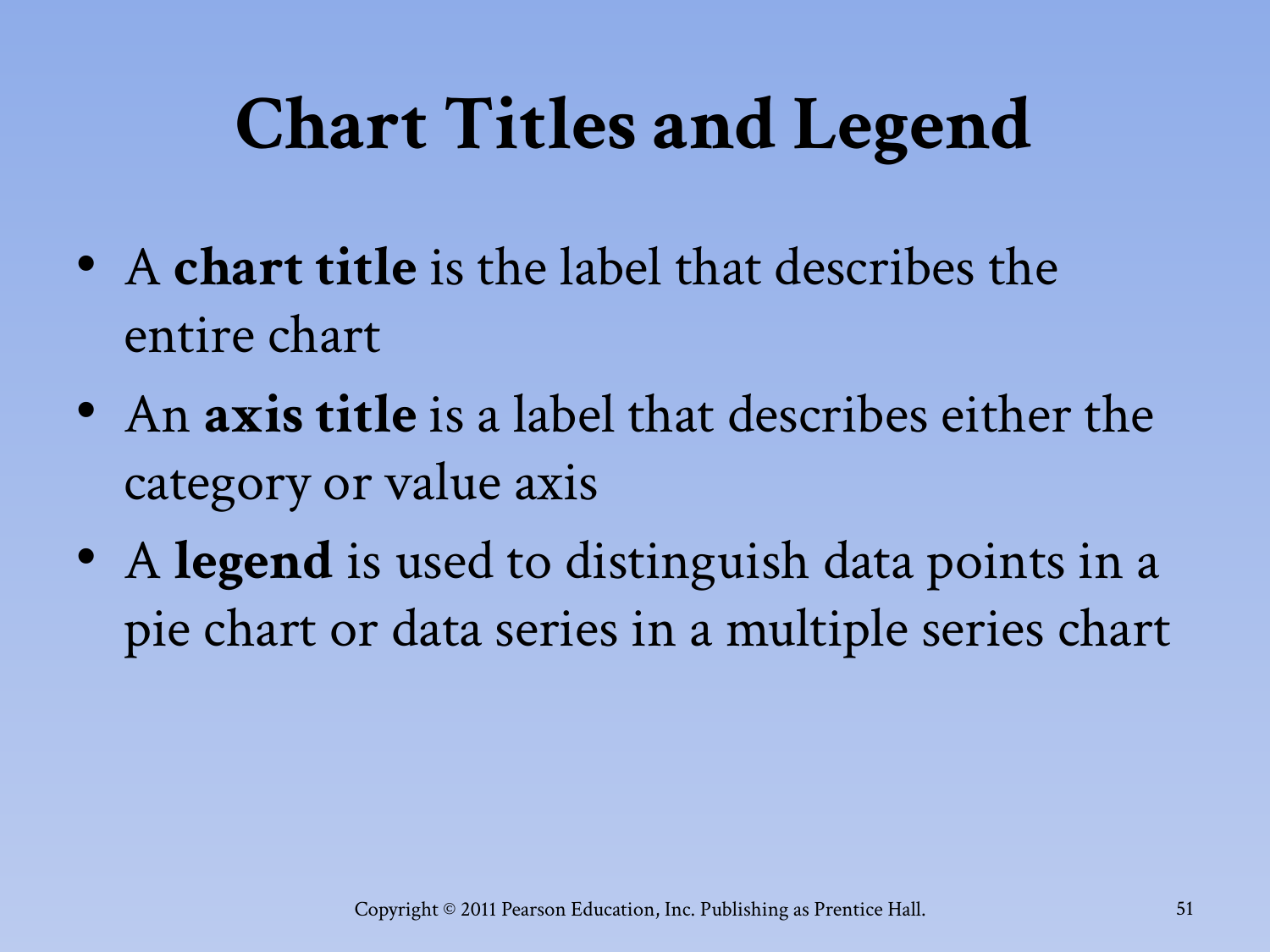

# Chart Titles and Legend
A chart title is the label that describes the entire chart
An axis title is a label that describes either the category or value axis
A legend is used to distinguish data points in a pie chart or data series in a multiple series chart

Copyright © 2011 Pearson Education, Inc. Publishing as Prentice Hall.

51